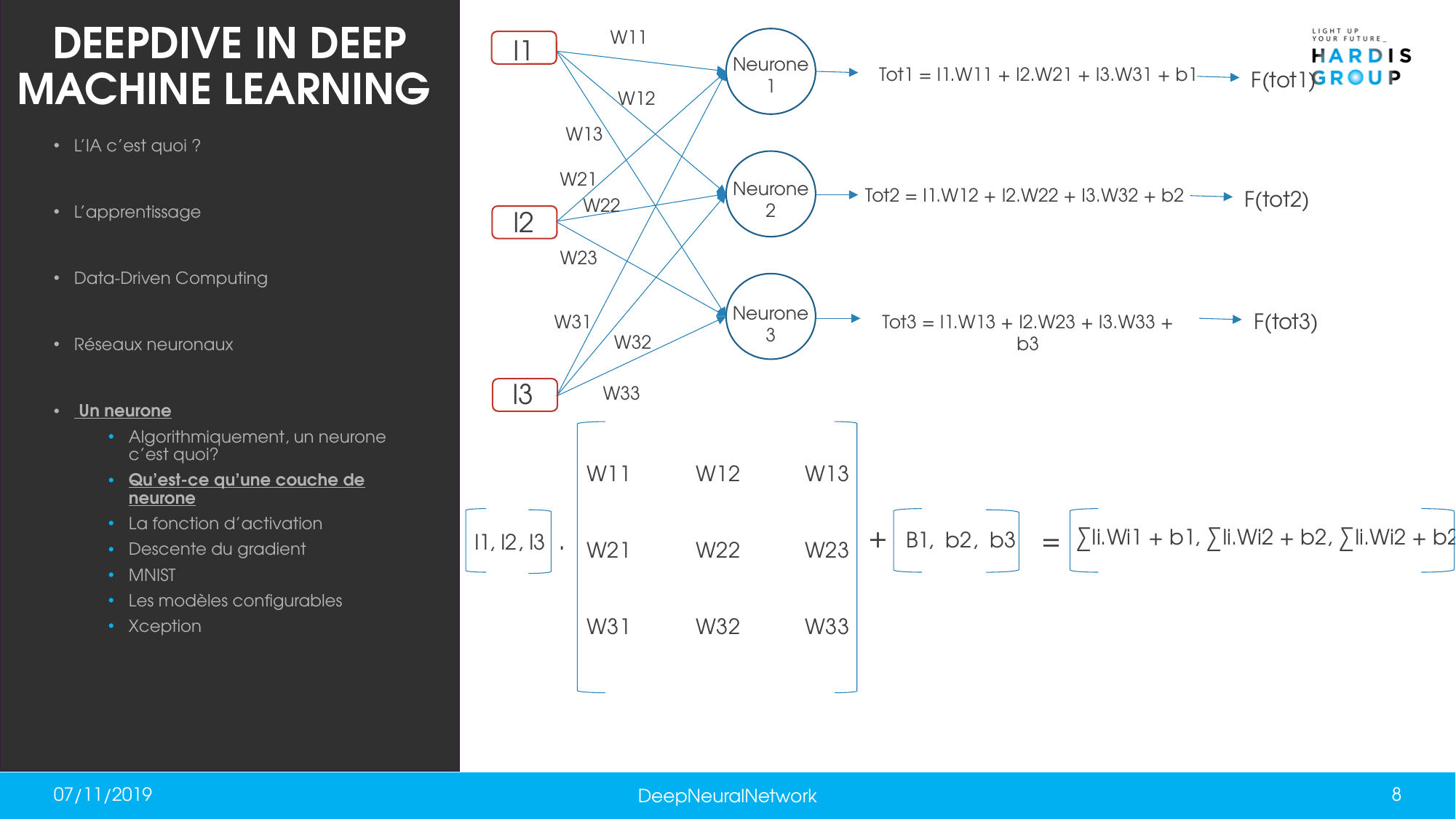

# DeepDive in Deep machine learning
W11
I1

Neurone 1
Tot1 = I1.W11 + I2.W21 + I3.W31 + b1
F(tot1)
W12
W13
L’IA c’est quoi ?

L’apprentissage

Data-Driven Computing

Réseaux neuronaux

 Un neurone
Algorithmiquement, un neurone c’est quoi?
Qu’est-ce qu’une couche de neurone
La fonction d’activation
Descente du gradient
MNIST
Les modèles configurables
Xception

W21
Neurone 2
Tot2 = I1.W12 + I2.W22 + I3.W32 + b2
F(tot2)
W22
I2

W23

Neurone 3
F(tot3)
Tot3 = I1.W13 + I2.W23 + I3.W33 + b3
W31
W32
I3
W33

W11	W12	W13

W21	W22	W23

W31	W32	W33

+
.
=
∑Ii.Wi1 + b1, ∑Ii.Wi2 + b2, ∑Ii.Wi2 + b2
B1,  b2,  b3
I1, I2, I3
07/11/2019
8
DeepNeuralNetwork